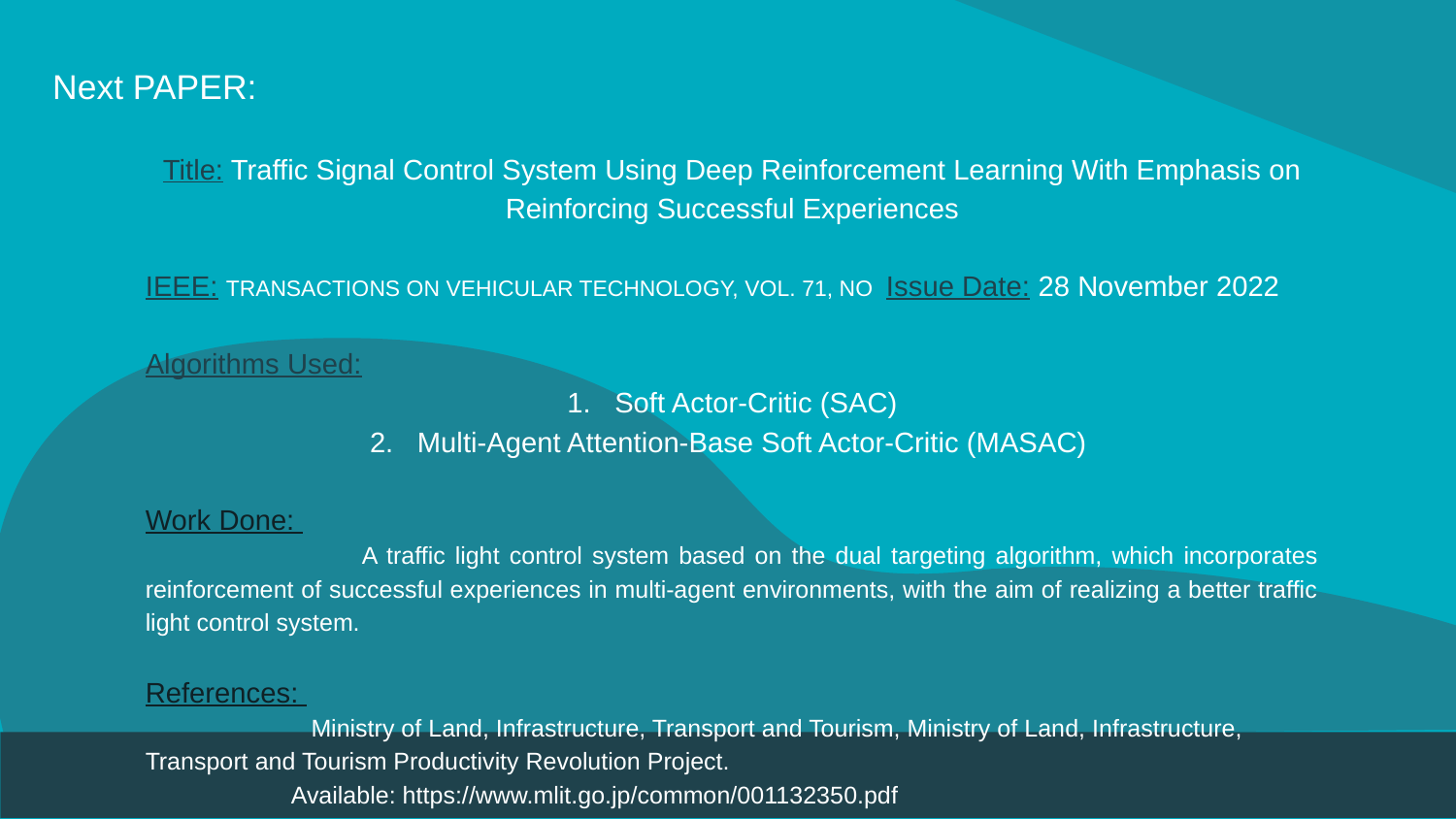

# Next PAPER:
Title: Traffic Signal Control System Using Deep Reinforcement Learning With Emphasis on Reinforcing Successful Experiences

IEEE: TRANSACTIONS ON VEHICULAR TECHNOLOGY, VOL. 71, NO  Issue Date: 28 November 2022

Algorithms Used:
Soft Actor-Critic (SAC)
Multi-Agent Attention-Base Soft Actor-Critic (MASAC)

Work Done:
                      A traffic light control system based on the dual targeting algorithm, which incorporates reinforcement of successful experiences in multi-agent environments, with the aim of realizing a better traffic light control system.

References:
 	   Ministry of Land, Infrastructure, Transport and Tourism, Ministry of Land, Infrastructure, Transport and Tourism Productivity Revolution Project.
	Available: https://www.mlit.go.jp/common/001132350.pdf